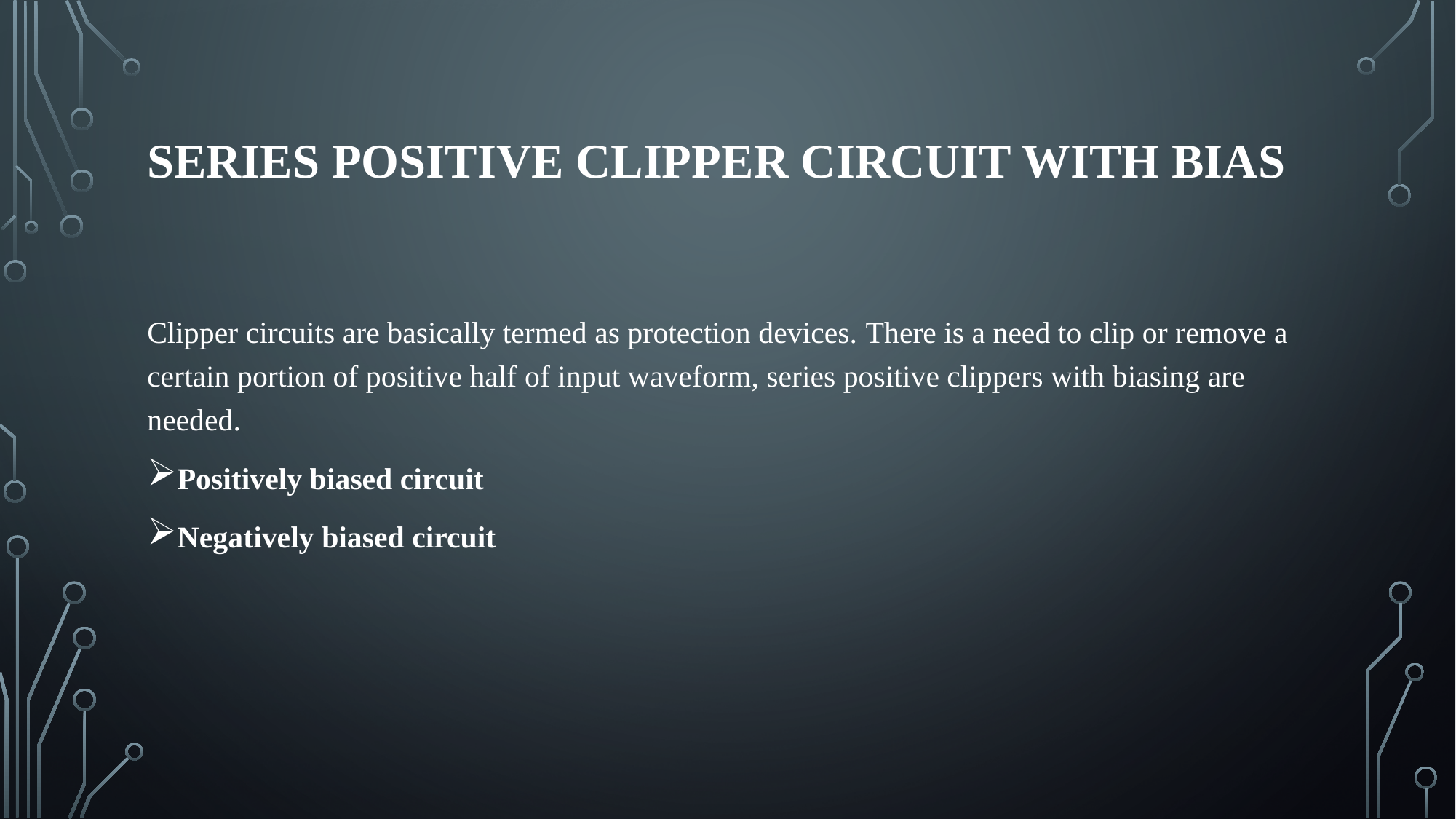

# SERIES POSITIVE CLIPPER CIRCUIT WITH BIAS
Clipper circuits are basically termed as protection devices. There is a need to clip or remove a certain portion of positive half of input waveform, series positive clippers with biasing are needed.
Positively biased circuit
Negatively biased circuit